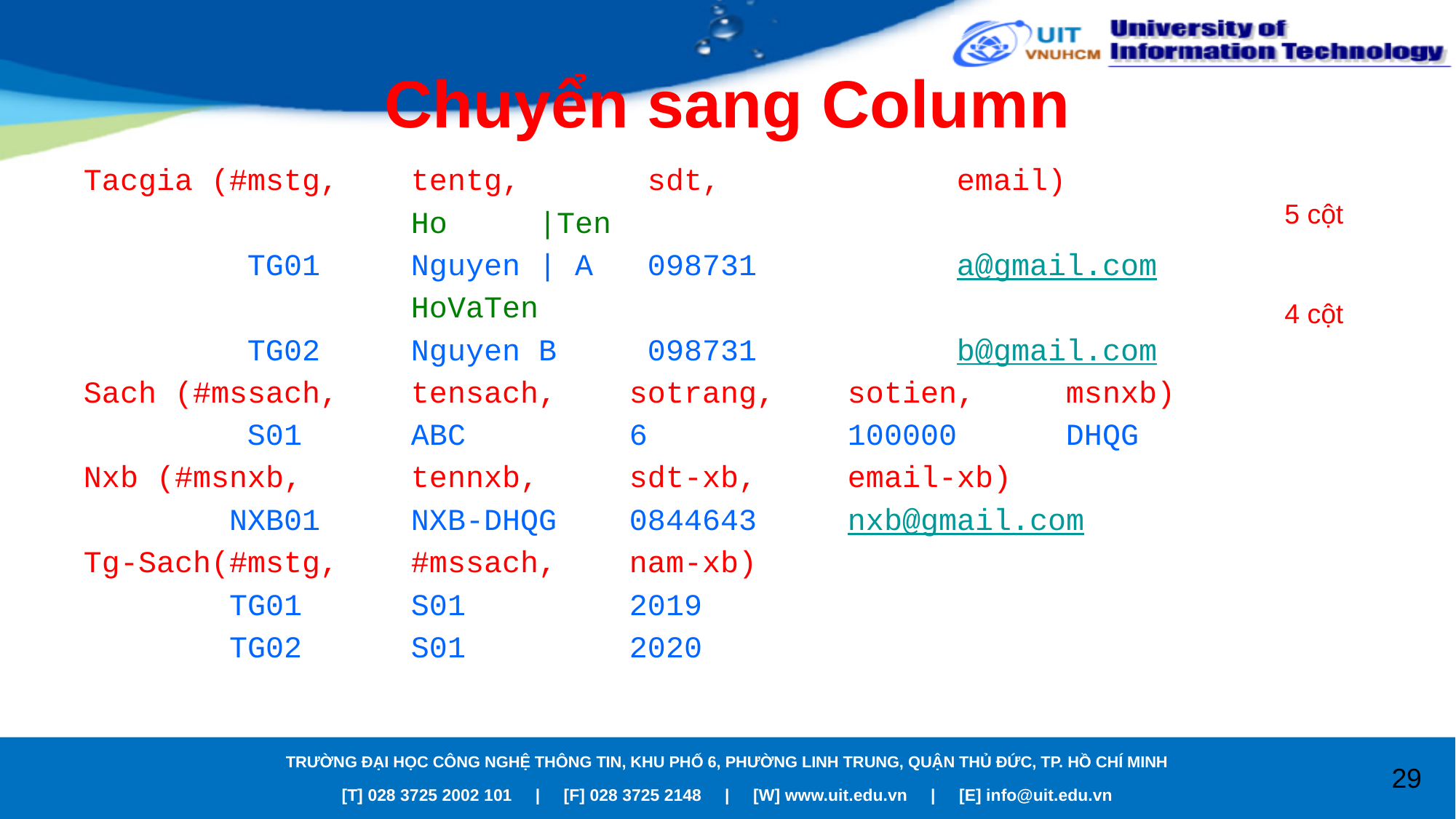

# Chuyển sang Column
Tacgia (#mstg, 	tentg, 	 sdt, 		email)
	            Ho     |Ten
	   TG01	Nguyen | A	 098731		a@gmail.com
	   		HoVaTen
	   TG02	Nguyen B	 098731		b@gmail.com
Sach (#mssach, 	tensach, 	sotrang, 	sotien, 	msnxb)
	   S01	ABC		6		100000	DHQG
Nxb (#msnxb, 	tennxb, 	sdt-xb, 	email-xb)
	  NXB01	NXB-DHQG	0844643	nxb@gmail.com
Tg-Sach(#mstg, 	#mssach, 	nam-xb)
	  TG01	S01		2019
	  TG02	S01		2020

5 cột
4 cột